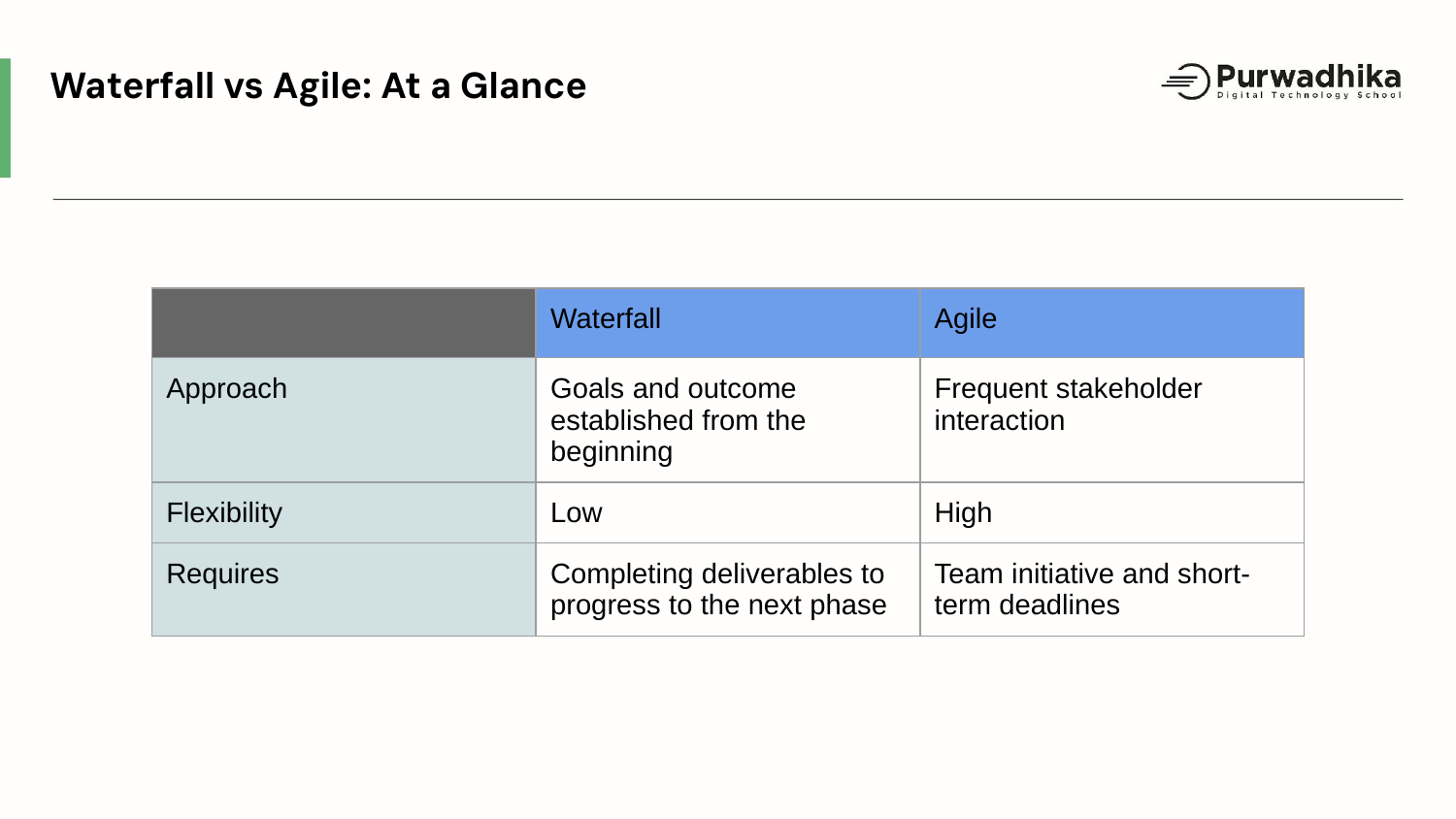

# Waterfall vs Agile: At a Glance

|  | Waterfall | Agile |
| --- | --- | --- |
| Approach | Goals and outcome established from the beginning | Frequent stakeholder interaction |
| Flexibility | Low | High |
| Requires | Completing deliverables to progress to the next phase | Team initiative and short-term deadlines |